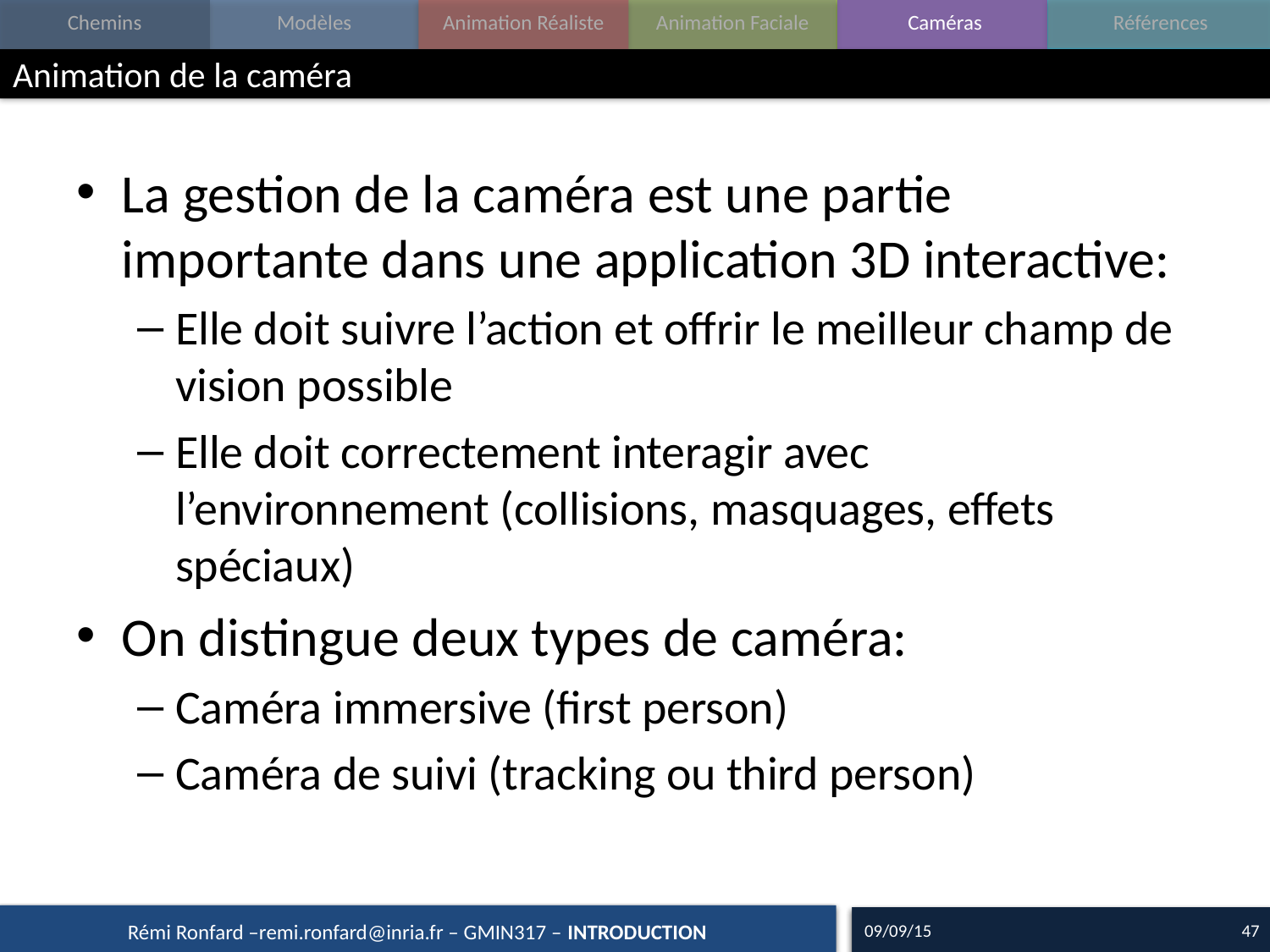

# Animation de la caméra
La gestion de la caméra est une partie importante dans une application 3D interactive:
Elle doit suivre l’action et offrir le meilleur champ de vision possible
Elle doit correctement interagir avec l’environnement (collisions, masquages, effets spéciaux)
On distingue deux types de caméra:
Caméra immersive (first person)
Caméra de suivi (tracking ou third person)
09/09/15
47
Rémi Ronfard –remi.ronfard@inria.fr – GMIN317 – INTRODUCTION